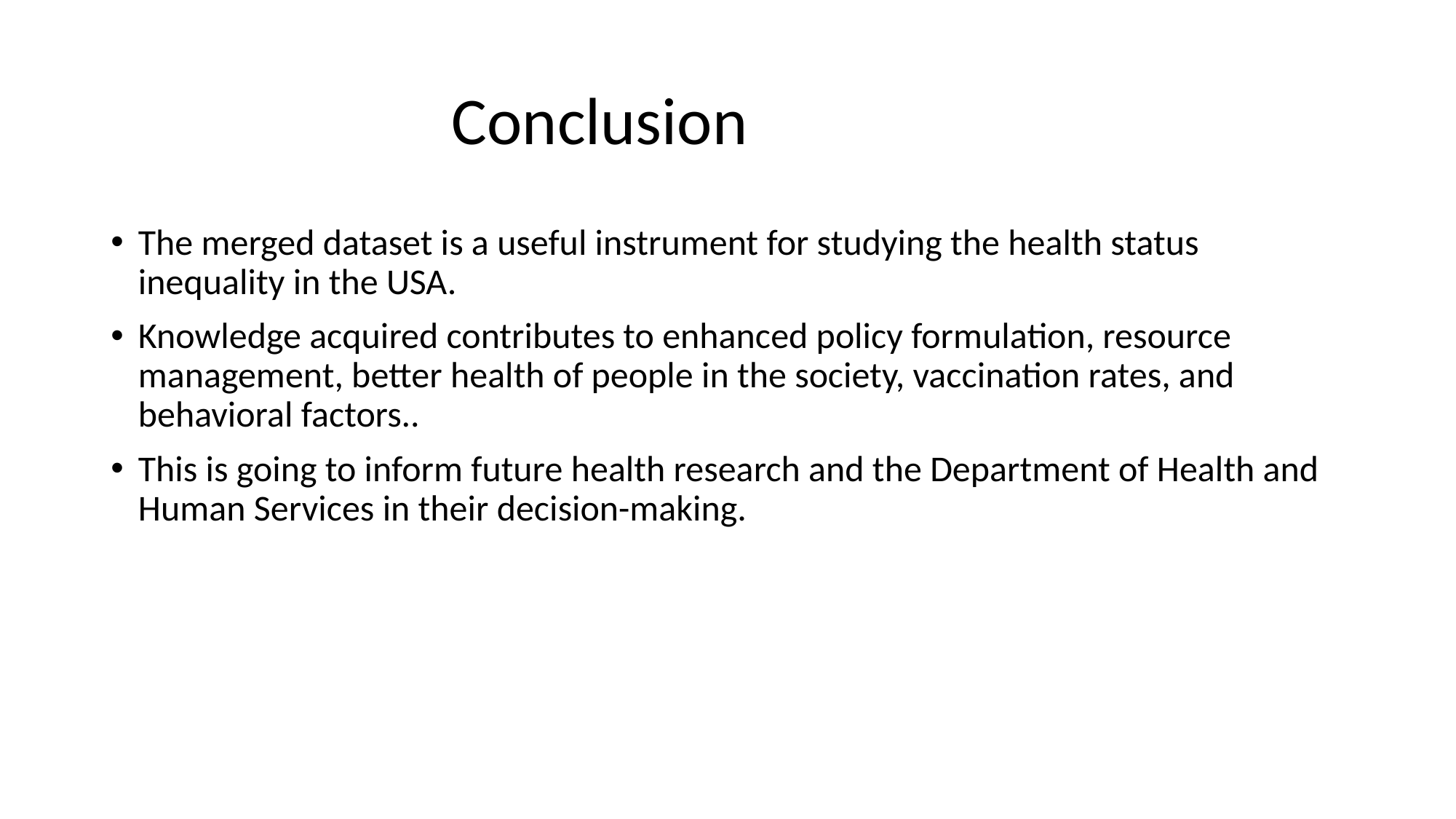

# Conclusion
The merged dataset is a useful instrument for studying the health status inequality in the USA.
Knowledge acquired contributes to enhanced policy formulation, resource management, better health of people in the society, vaccination rates, and behavioral factors..
This is going to inform future health research and the Department of Health and Human Services in their decision-making.